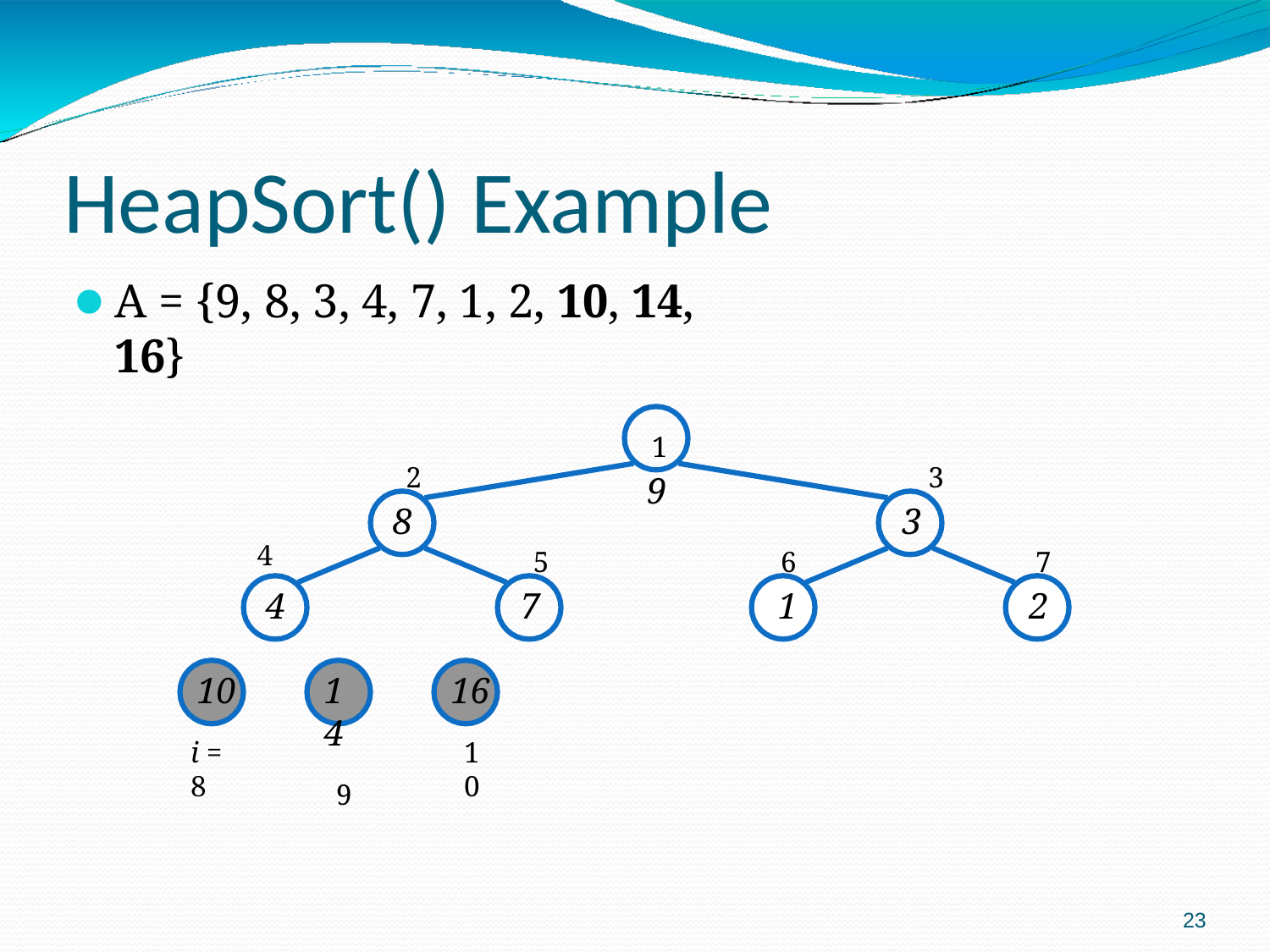

# HeapSort() Example
A = {9, 8, 3, 4, 7, 1, 2, 10, 14, 16}

1
9

2
8
3

3
4
4
5
7
6
1
7
2

10
i = 8
14
9
16
10
23